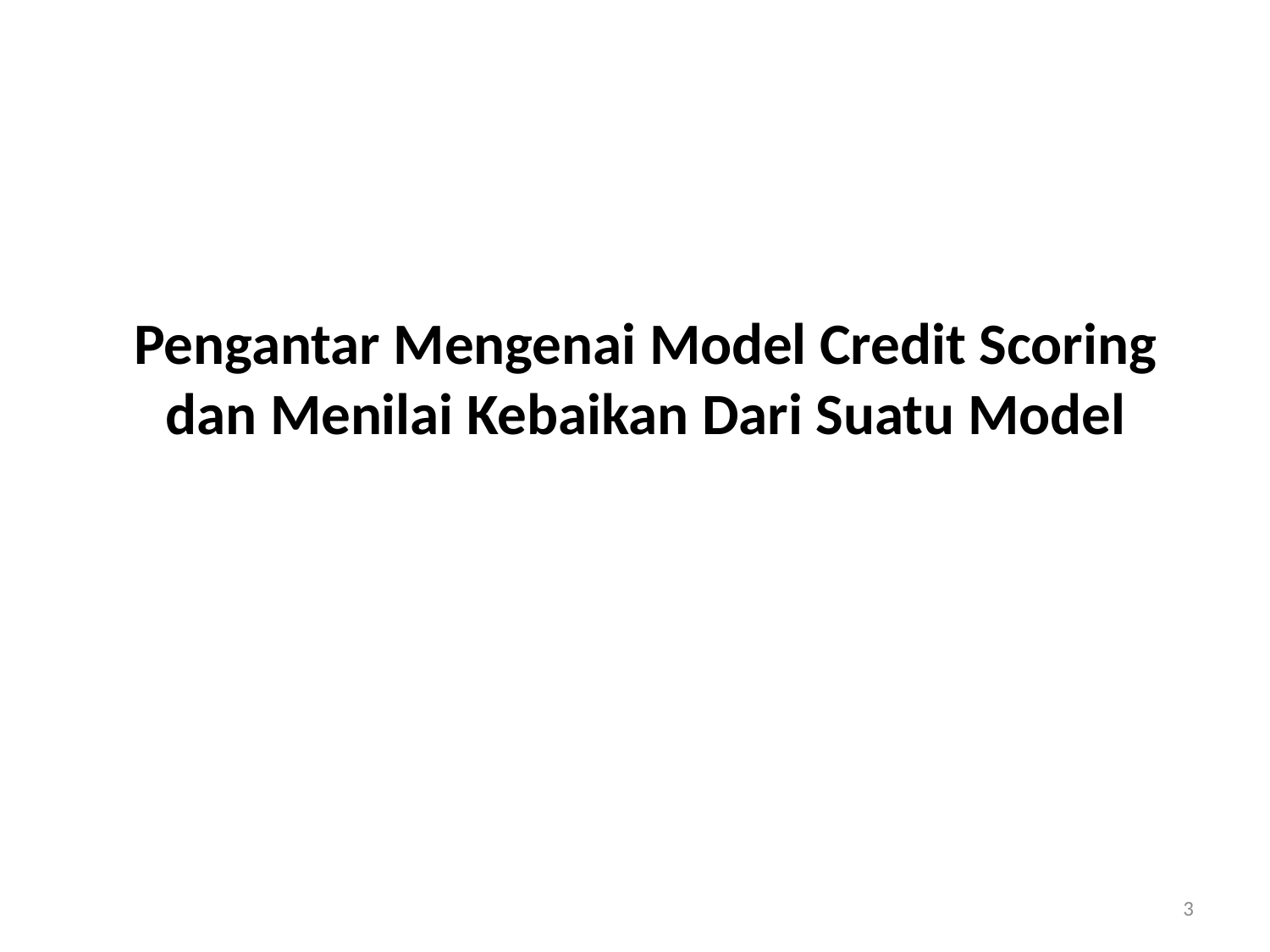

# Pengantar Mengenai Model Credit Scoring dan Menilai Kebaikan Dari Suatu Model

3